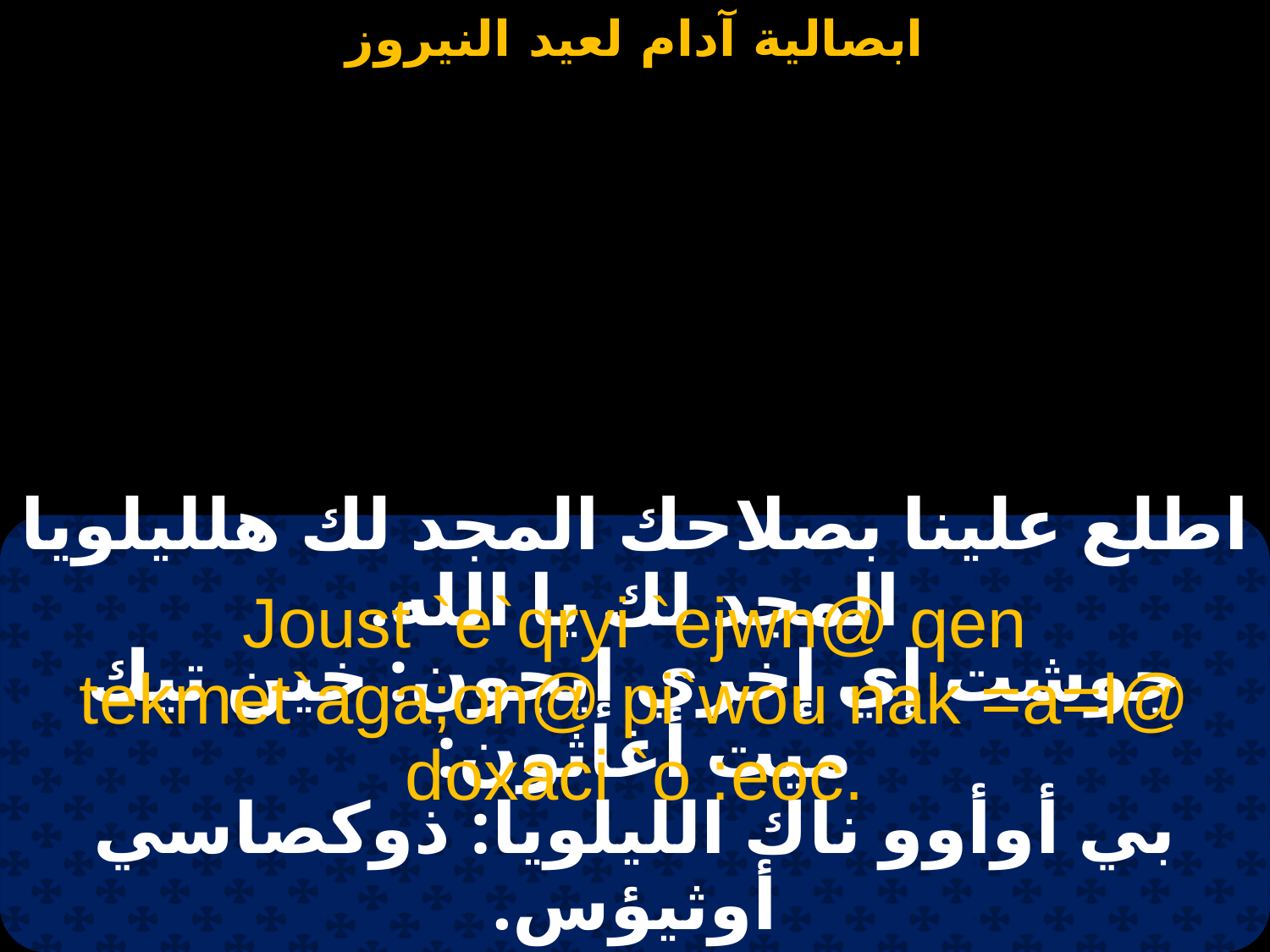

#
اطلع علينا بصلاحك المجد لك هلليلويا المجد لك يا الله.
Joust `e`qryi `ejwn@ qen tekmet`aga;on@ pi`wou nak =a=l@ doxaci `o :eoc.
جوشت إي إخري إيجون: خين تيك ميت أغاثون:
بي أوأوو ناك الليلويا: ذوكصاسي أوثيؤس.